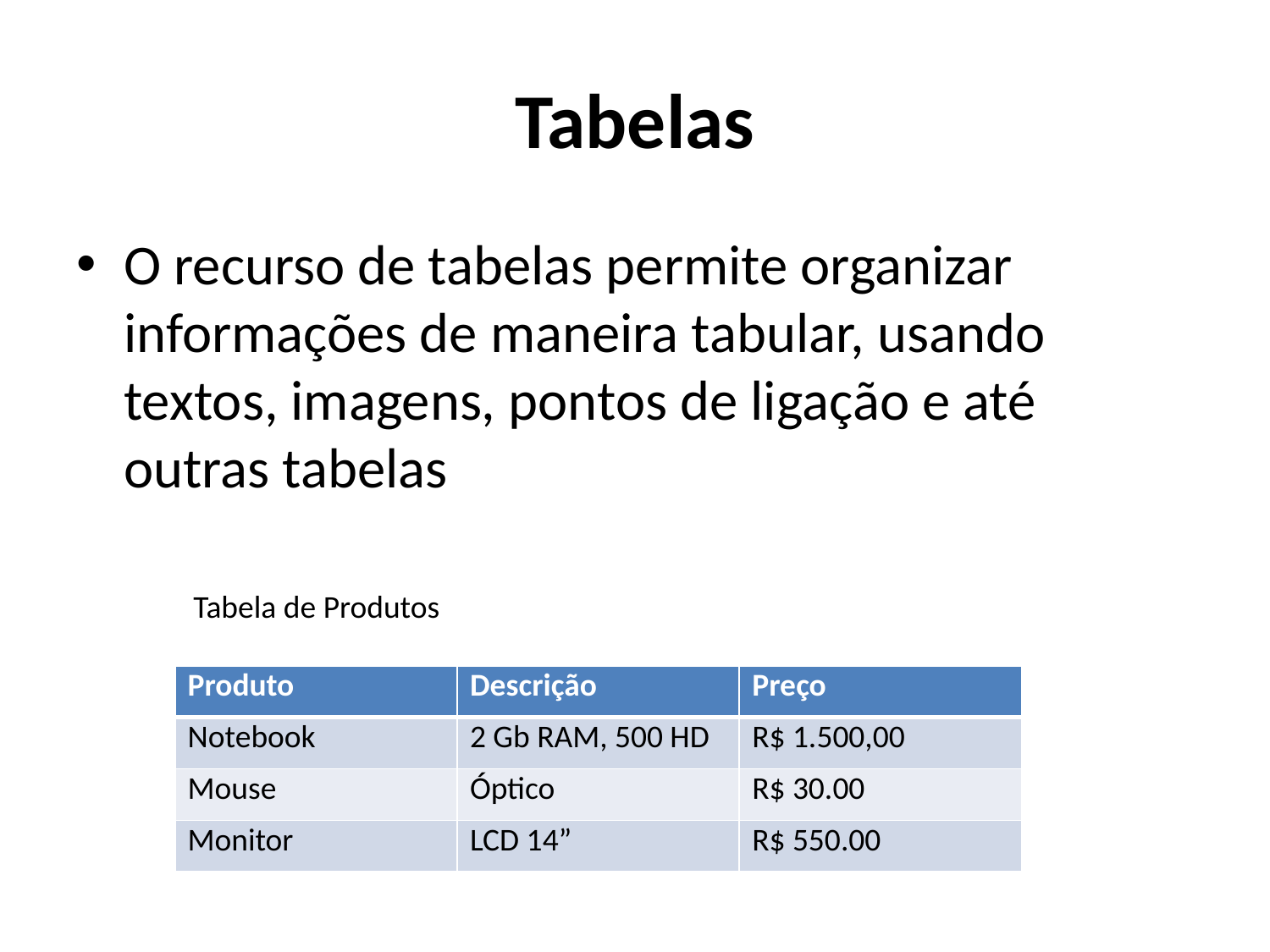

# Tabelas
O recurso de tabelas permite organizar informações de maneira tabular, usando textos, imagens, pontos de ligação e até outras tabelas
Tabela de Produtos
| Produto | Descrição | Preço |
| --- | --- | --- |
| Notebook | 2 Gb RAM, 500 HD | R$ 1.500,00 |
| Mouse | Óptico | R$ 30.00 |
| Monitor | LCD 14” | R$ 550.00 |